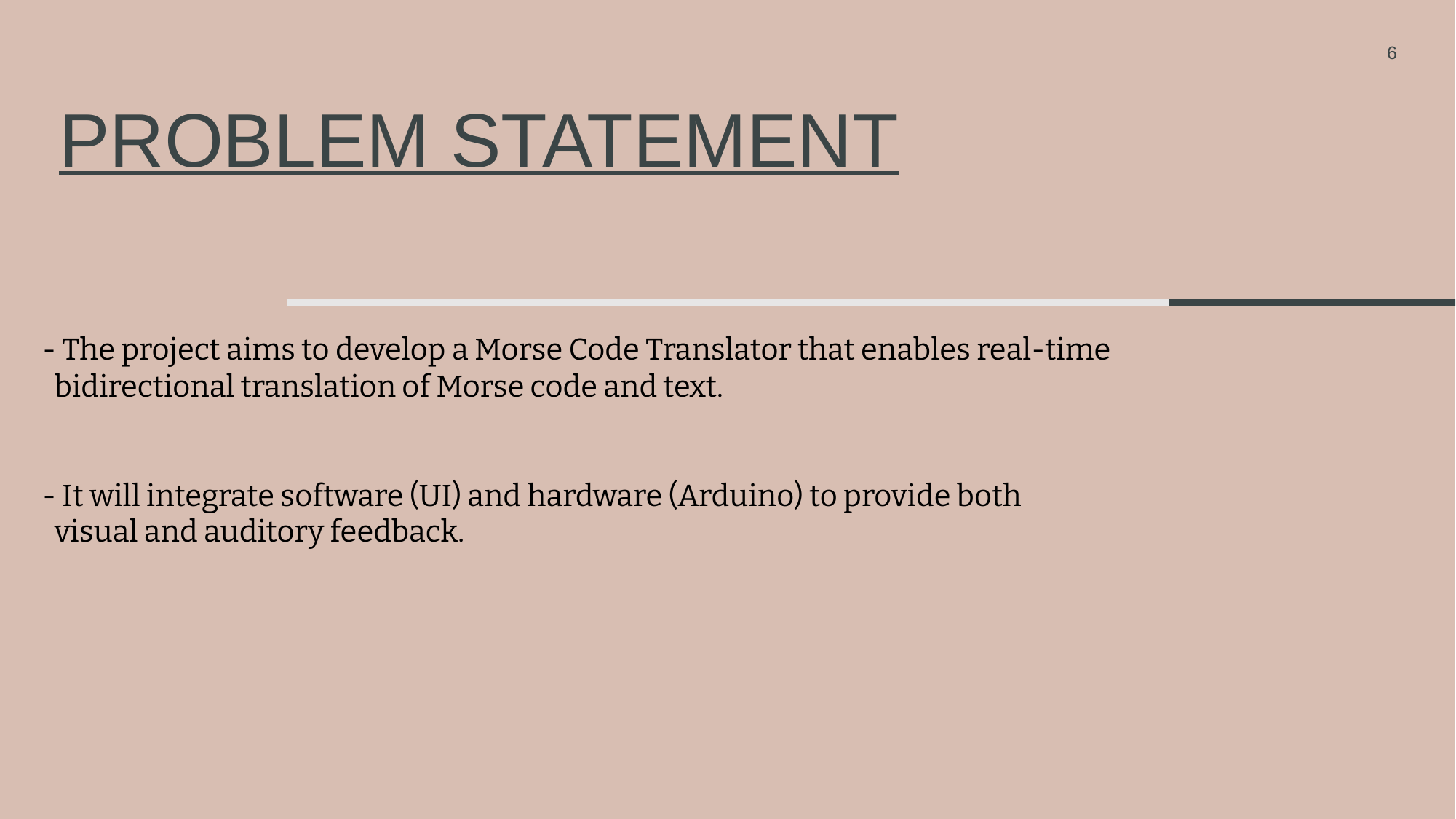

6
# Problem Statement
- The project aims to develop a Morse Code Translator that enables real-time
  bidirectional translation of Morse code and text.

- It will integrate software (UI) and hardware (Arduino) to provide both
  visual and auditory feedback.